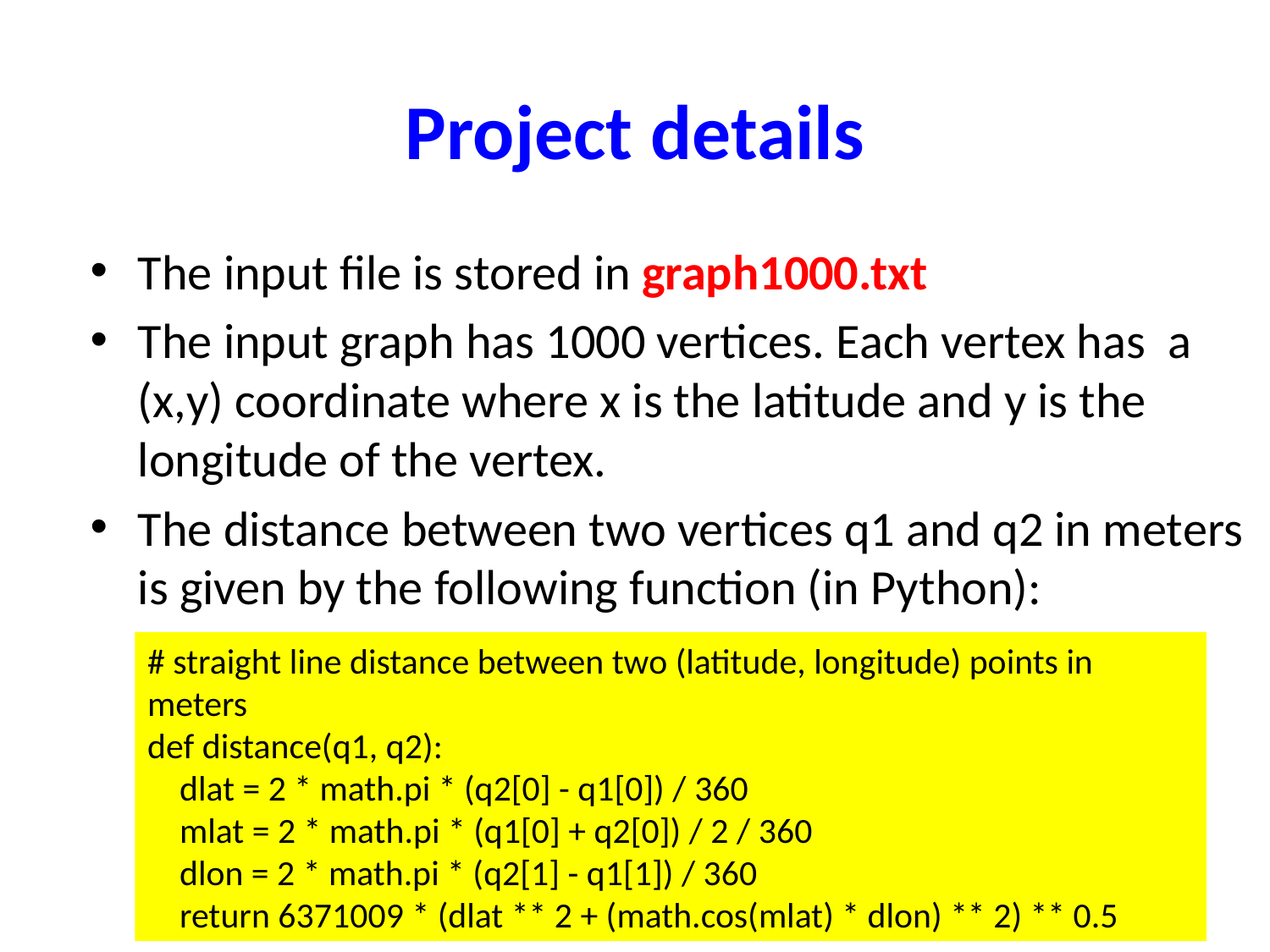

# Project details
The input file is stored in graph1000.txt
The input graph has 1000 vertices. Each vertex has  a (x,y) coordinate where x is the latitude and y is the longitude of the vertex.
The distance between two vertices q1 and q2 in meters is given by the following function (in Python):
# straight line distance between two (latitude, longitude) points in meters
def distance(q1, q2):
    dlat = 2 * math.pi * (q2[0] - q1[0]) / 360
    mlat = 2 * math.pi * (q1[0] + q2[0]) / 2 / 360
    dlon = 2 * math.pi * (q2[1] - q1[1]) / 360
    return 6371009 * (dlat ** 2 + (math.cos(mlat) * dlon) ** 2) ** 0.5